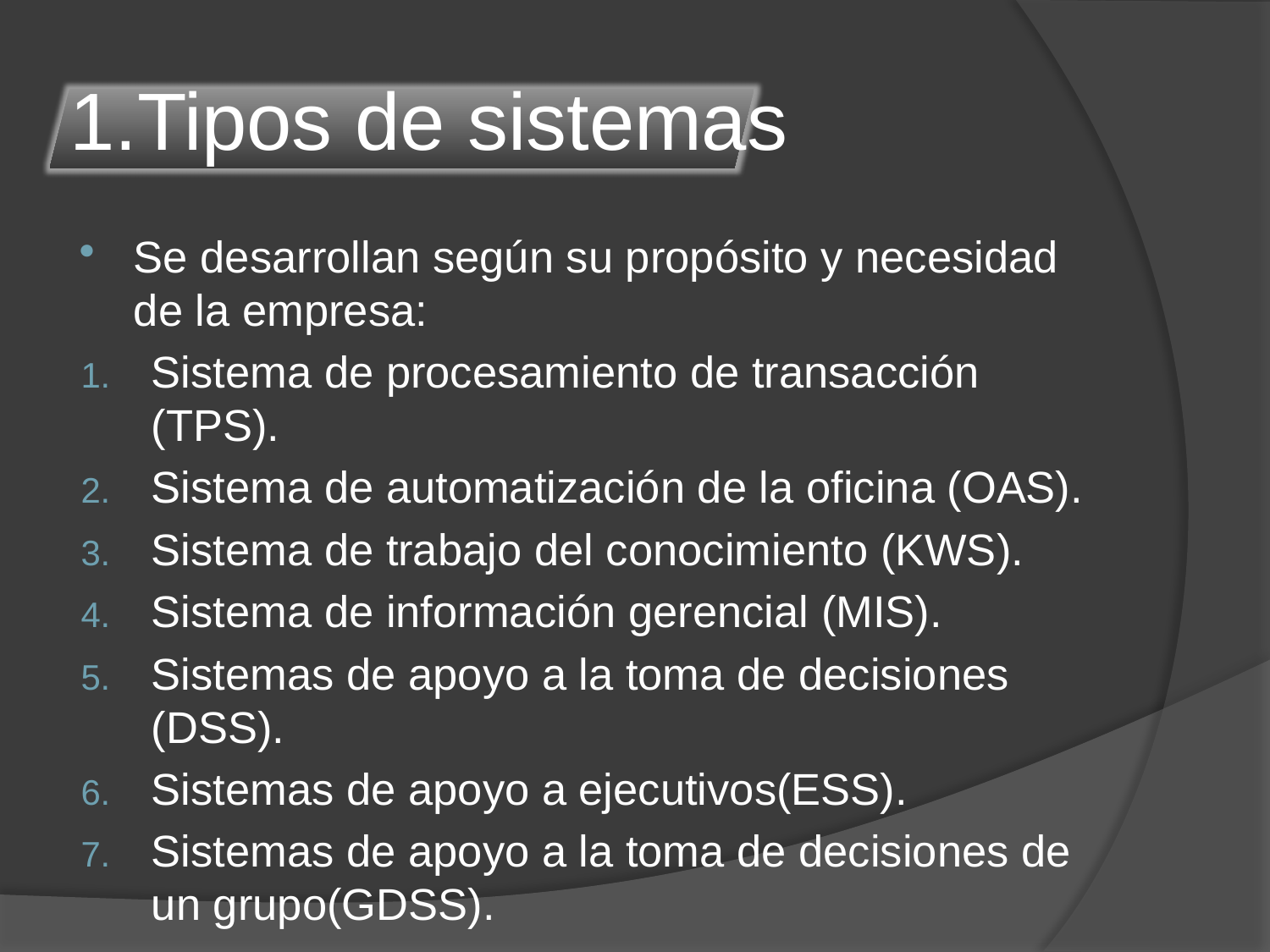

# 1.Tipos de sistemas

Se desarrollan según su propósito y necesidad de la empresa:
Sistema de procesamiento de transacción (TPS).
Sistema de automatización de la oficina (OAS).
Sistema de trabajo del conocimiento (KWS).
Sistema de información gerencial (MIS).
Sistemas de apoyo a la toma de decisiones (DSS).
Sistemas de apoyo a ejecutivos(ESS).
Sistemas de apoyo a la toma de decisiones de un grupo(GDSS).